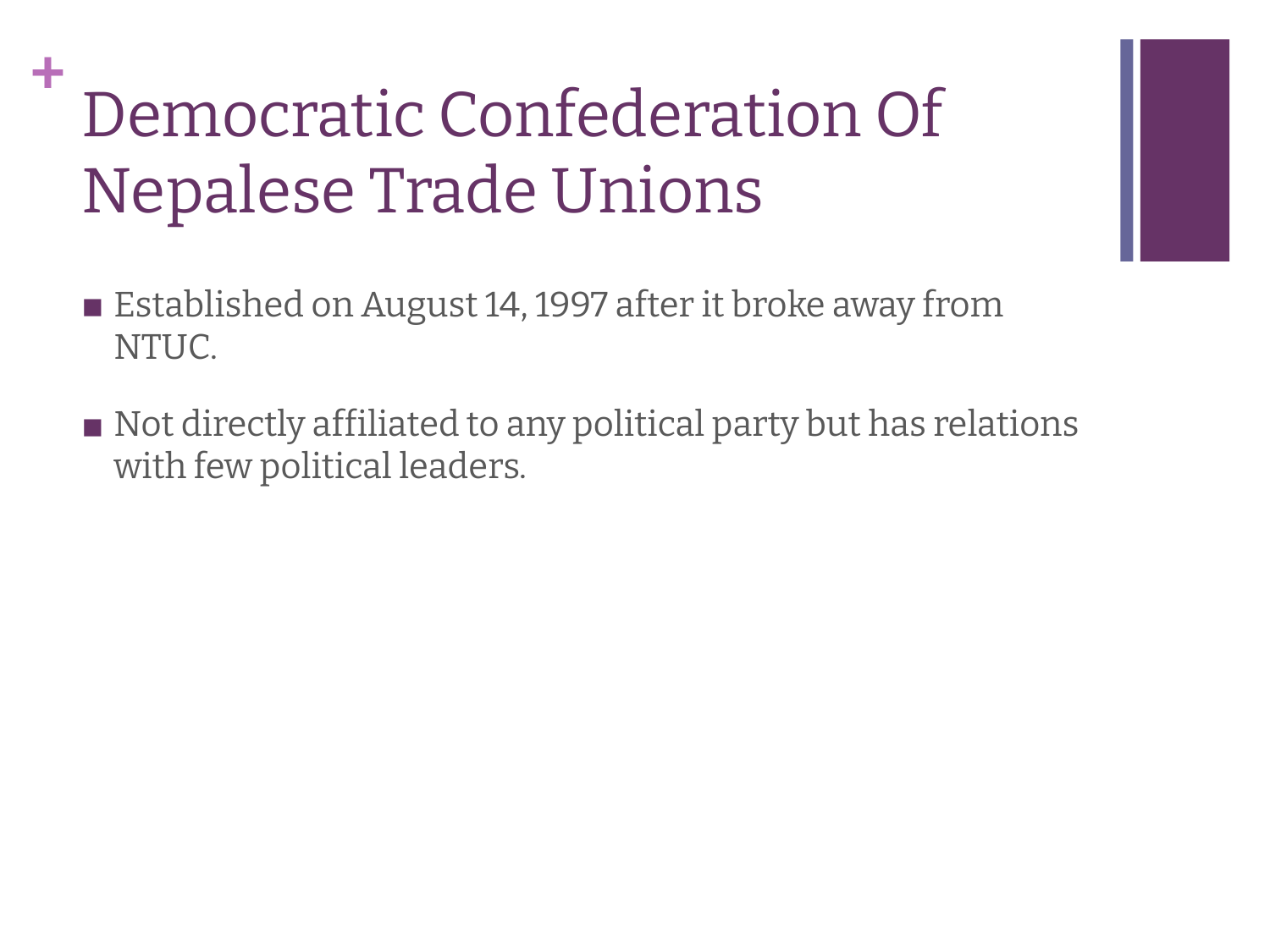

# Democratic Confederation Of Nepalese Trade Unions
Established on August 14, 1997 after it broke away from NTUC.
Not directly affiliated to any political party but has relations with few political leaders.